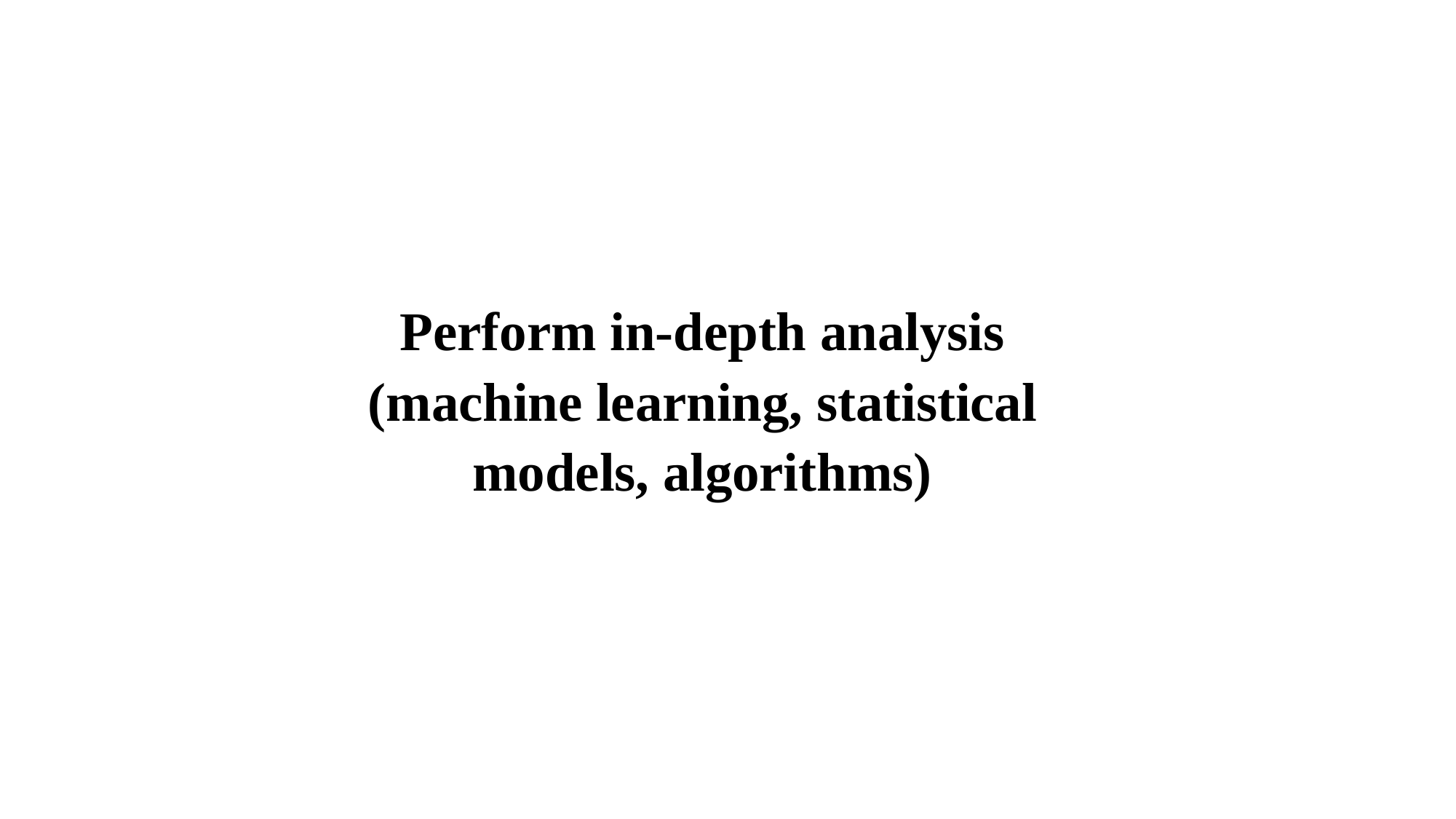

Perform in-depth analysis (machine learning, statistical models, algorithms)